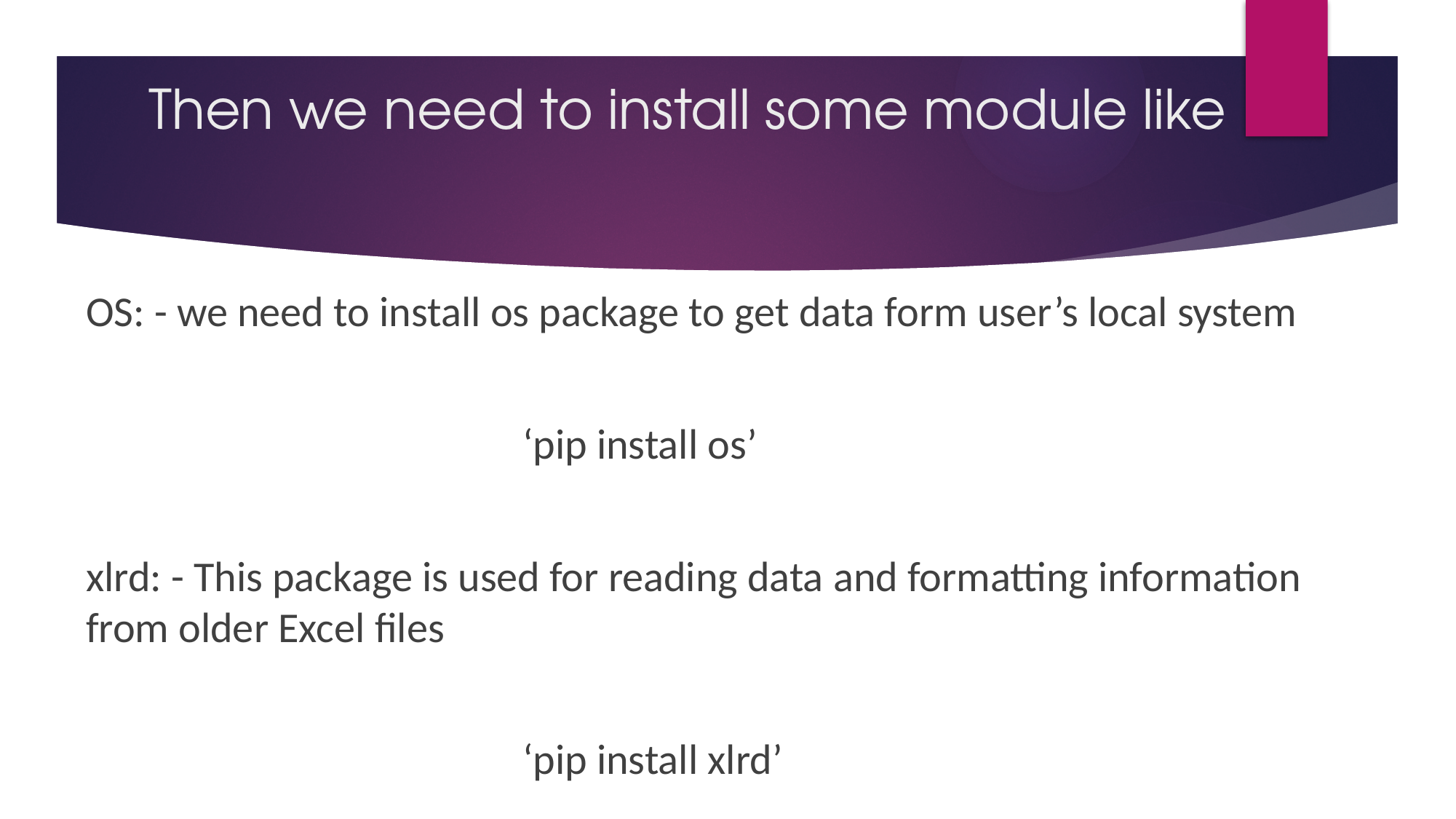

# Then we need to install some module like
OS: - we need to install os package to get data form user’s local system

				‘pip install os’

xlrd: - This package is used for reading data and formatting information from older Excel files

				‘pip install xlrd’